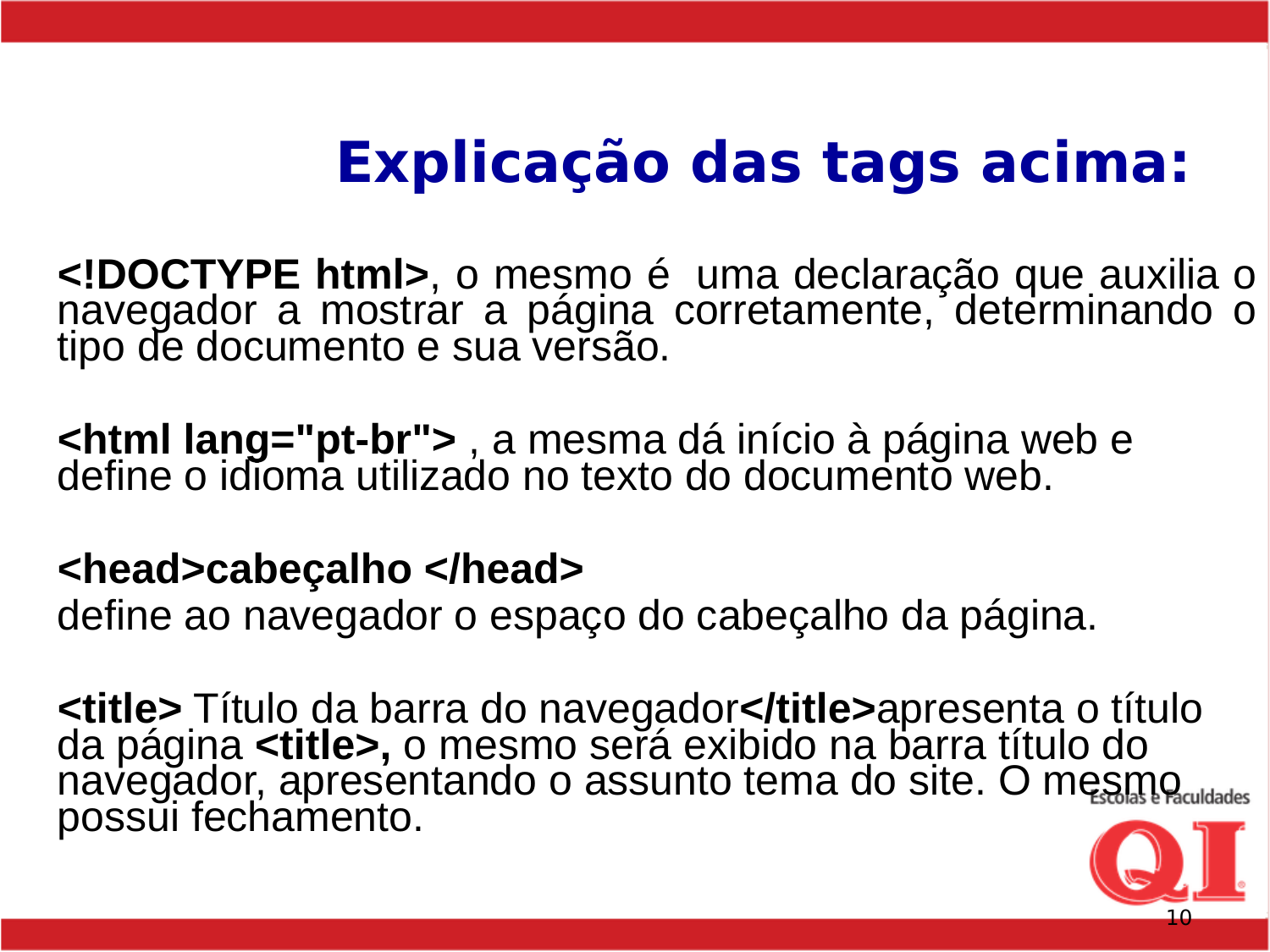

# Explicação das tags acima:
<!DOCTYPE html>, o mesmo é  uma declaração que auxilia o navegador a mostrar a página corretamente, determinando o tipo de documento e sua versão.

<html lang="pt-br"> , a mesma dá início à página web e define o idioma utilizado no texto do documento web.

<head>cabeçalho </head>
define ao navegador o espaço do cabeçalho da página.

<title> Título da barra do navegador</title>apresenta o título da página <title>, o mesmo será exibido na barra título do navegador, apresentando o assunto tema do site. O mesmo possui fechamento.

10